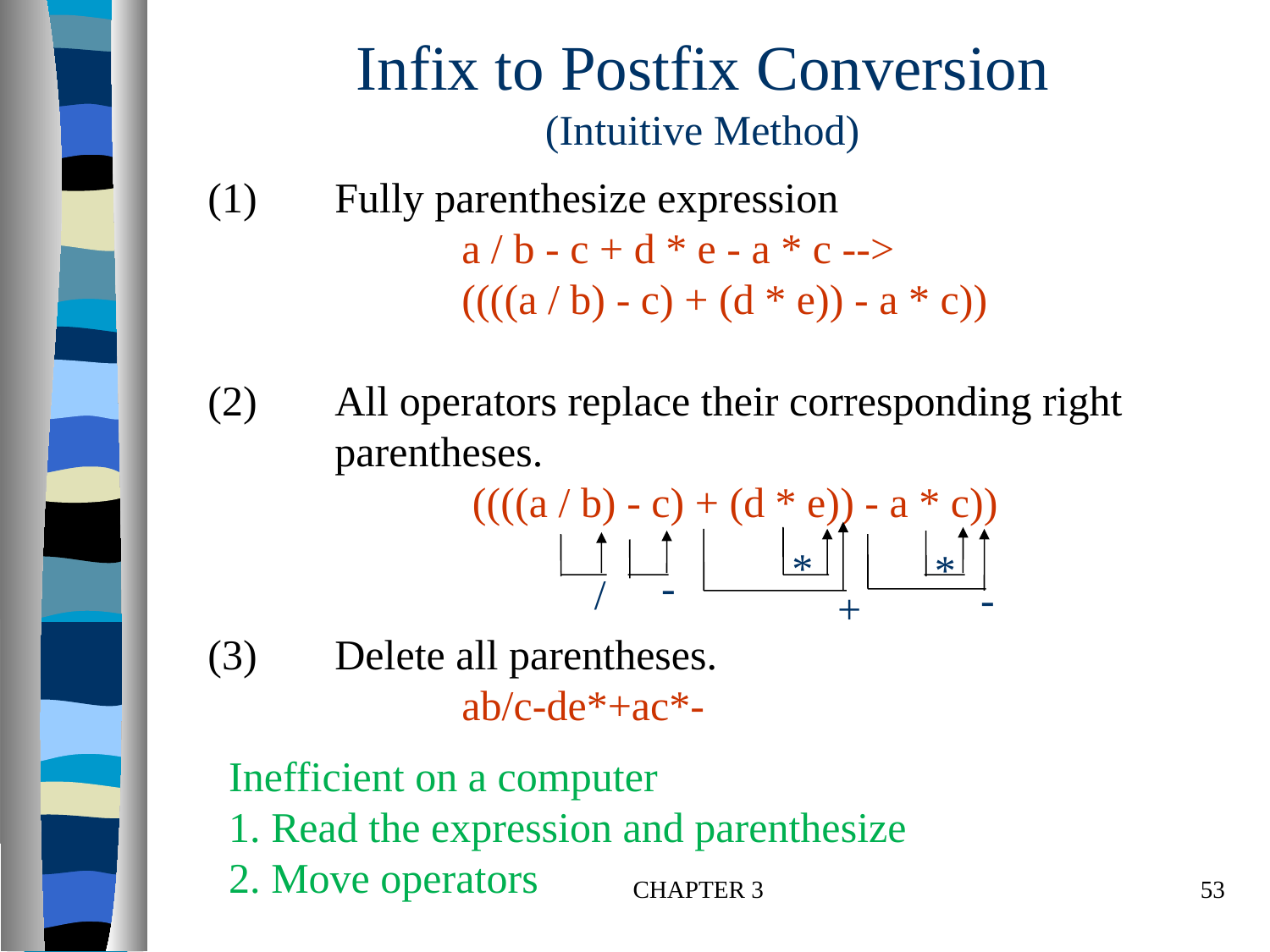

# Infix to Postfix Conversion (Intuitive Method)
(1)	Fully parenthesize expression
		a / b - c + d * e - a * c -->
		((((a / b) - c) + (d * e)) - a * c))

(2)	All operators replace their corresponding right
	parentheses.
		 ((((a / b) - c) + (d * e)) - a * c))

(3)	Delete all parentheses.
		ab/c-de*+ac*-

*
*

-
/
-

+

 	Inefficient on a computer
	1. Read the expression and parenthesize
	2. Move operators
CHAPTER 3
53